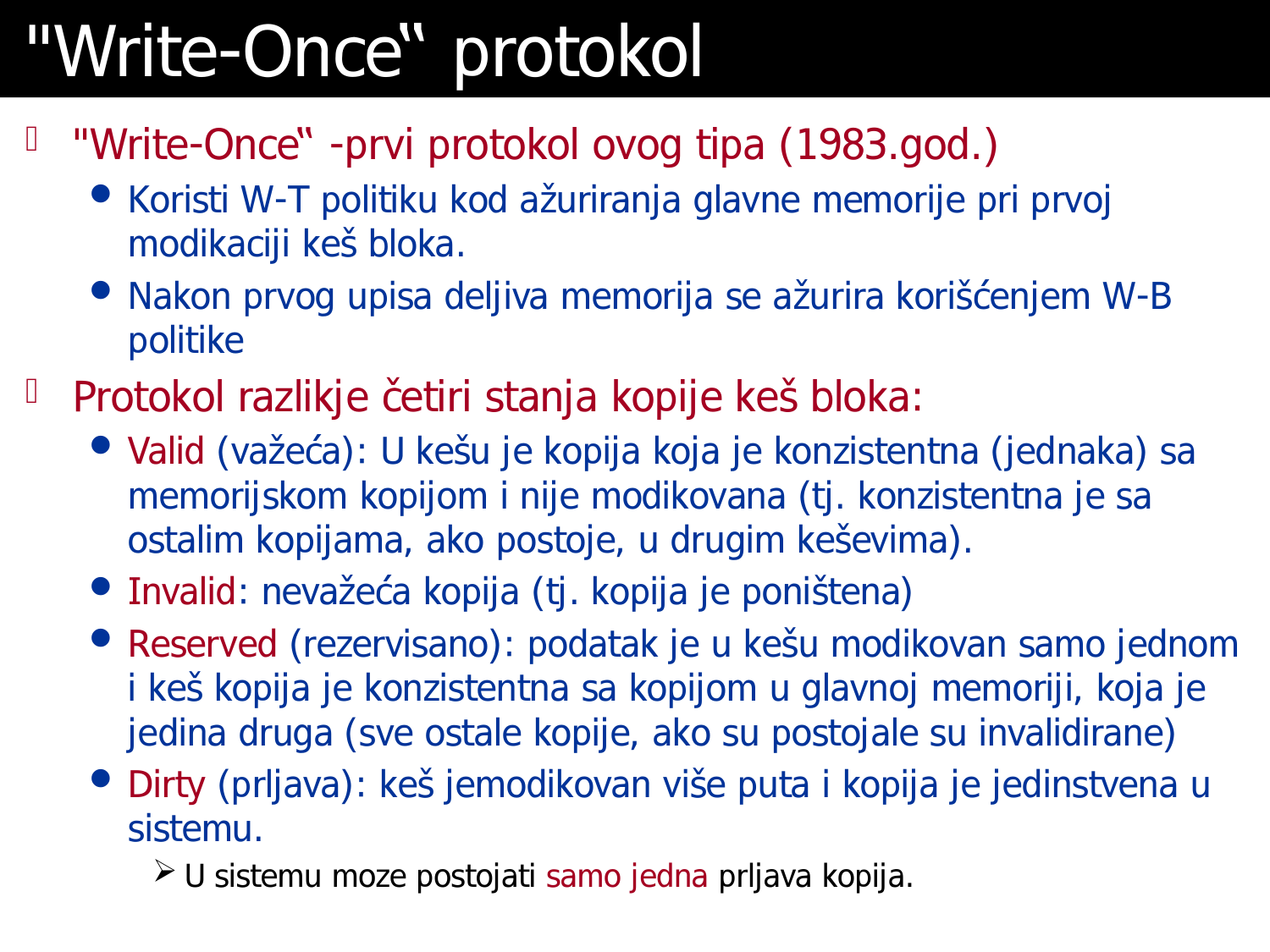

# "Write-Once“ protokol
"Write-Once“ -prvi protokol ovog tipa (1983.god.)
Koristi W-T politiku kod ažuriranja glavne memorije pri prvoj modikaciji keš bloka.
Nakon prvog upisa deljiva memorija se ažurira korišćenjem W-B politike
Protokol razlikje četiri stanja kopije keš bloka:
Valid (važeća): U kešu je kopija koja je konzistentna (jednaka) sa memorijskom kopijom i nije modikovana (tj. konzistentna je sa ostalim kopijama, ako postoje, u drugim keševima).
Invalid: nevažeća kopija (tj. kopija je poništena)
Reserved (rezervisano): podatak je u kešu modikovan samo jednom i keš kopija je konzistentna sa kopijom u glavnoj memoriji, koja je jedina druga (sve ostale kopije, ako su postojale su invalidirane)
Dirty (prljava): keš jemodikovan više puta i kopija je jedinstvena u sistemu.
U sistemu moze postojati samo jedna prljava kopija.